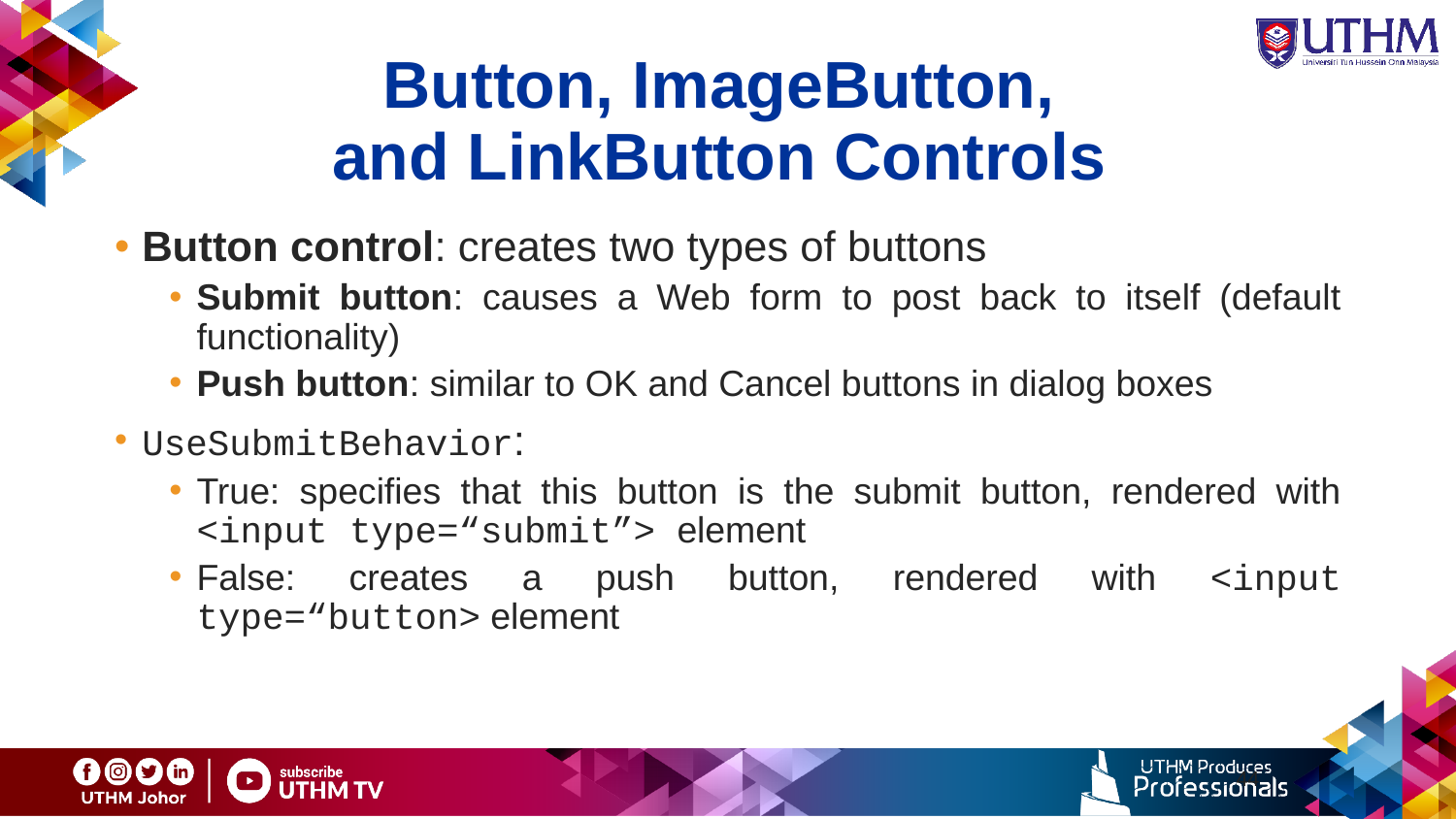

# Button, ImageButton, and LinkButton Controls
Button control: creates two types of buttons
Submit button: causes a Web form to post back to itself (default functionality)
Push button: similar to OK and Cancel buttons in dialog boxes
UseSubmitBehavior:
True: specifies that this button is the submit button, rendered with <input type=“submit”> element
False: creates a push button, rendered with <input type=“button> element
44